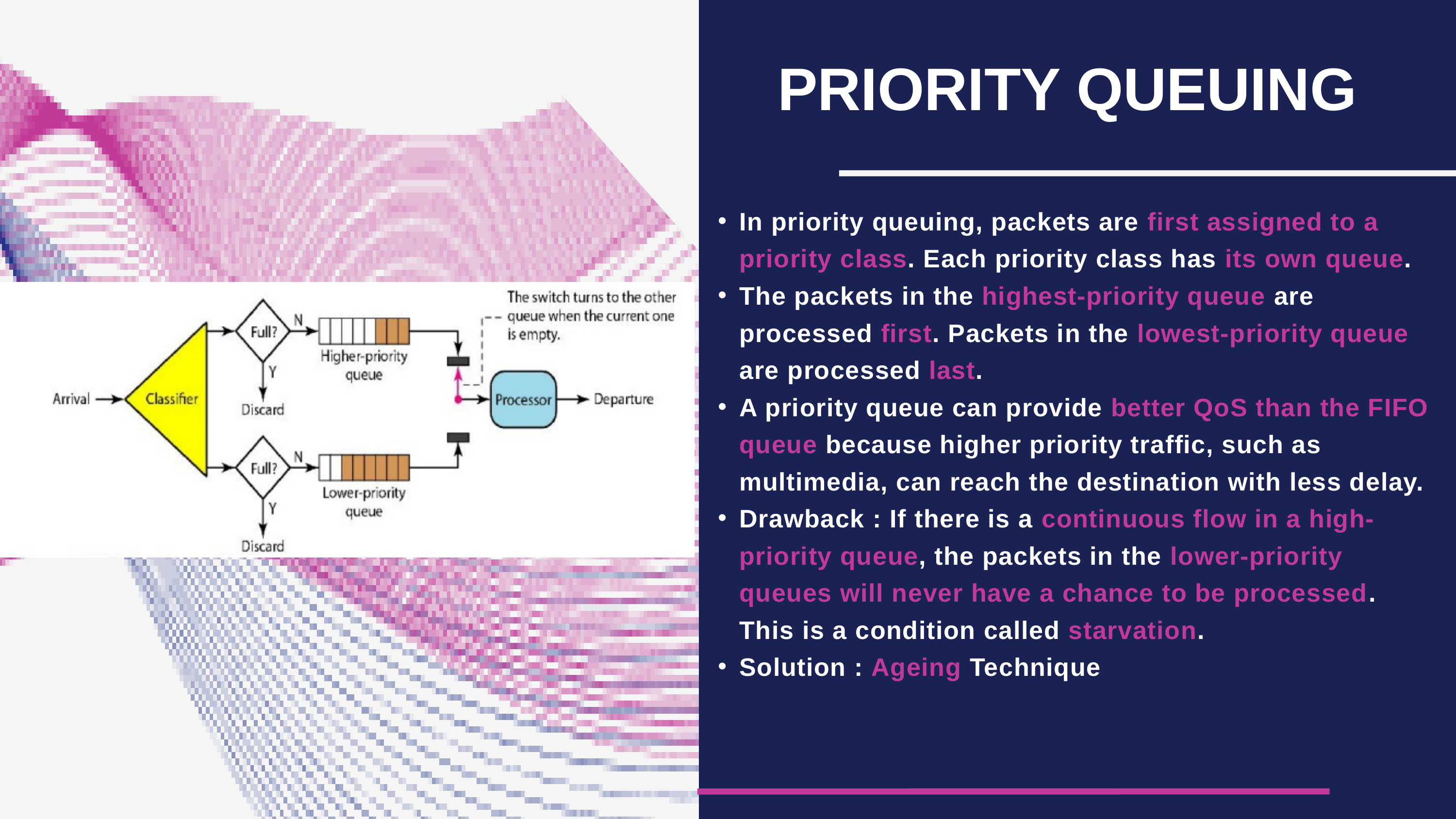

PRIORITY QUEUING

In priority queuing, packets are first assigned to a priority class. Each priority class has its own queue.
The packets in the highest-priority queue are processed first. Packets in the lowest-priority queue are processed last.
A priority queue can provide better QoS than the FIFO queue because higher priority traffic, such as multimedia, can reach the destination with less delay.
Drawback : If there is a continuous flow in a high-priority queue, the packets in the lower-priority queues will never have a chance to be processed. This is a condition called starvation.
Solution : Ageing Technique